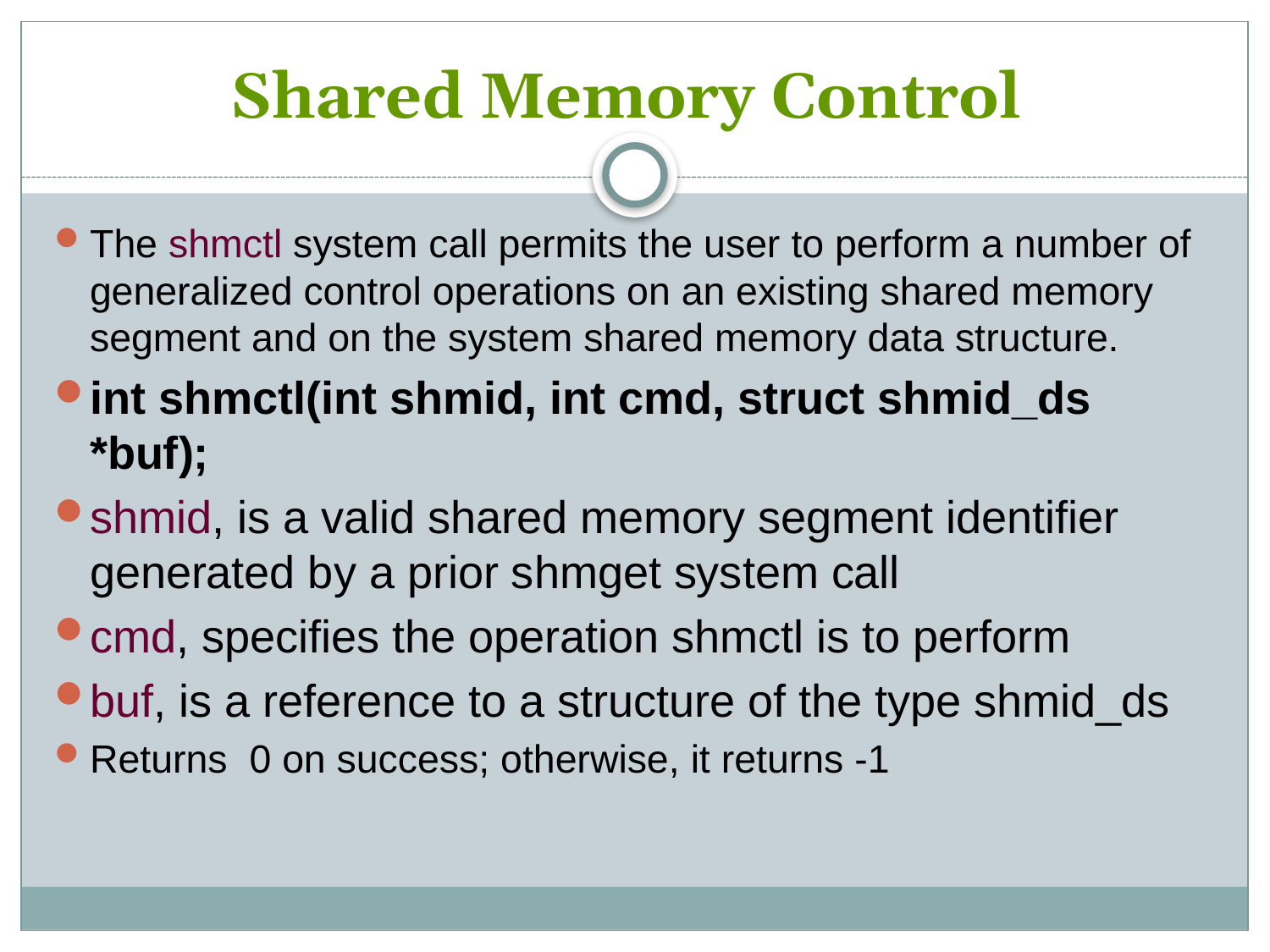

# Shared Memory Control
The shmctl system call permits the user to perform a number of generalized control operations on an existing shared memory segment and on the system shared memory data structure.
int shmctl(int shmid, int cmd, struct shmid_ds *buf);
shmid, is a valid shared memory segment identifier generated by a prior shmget system call
cmd, specifies the operation shmctl is to perform
buf, is a reference to a structure of the type shmid_ds
Returns  0 on success; otherwise, it returns -1